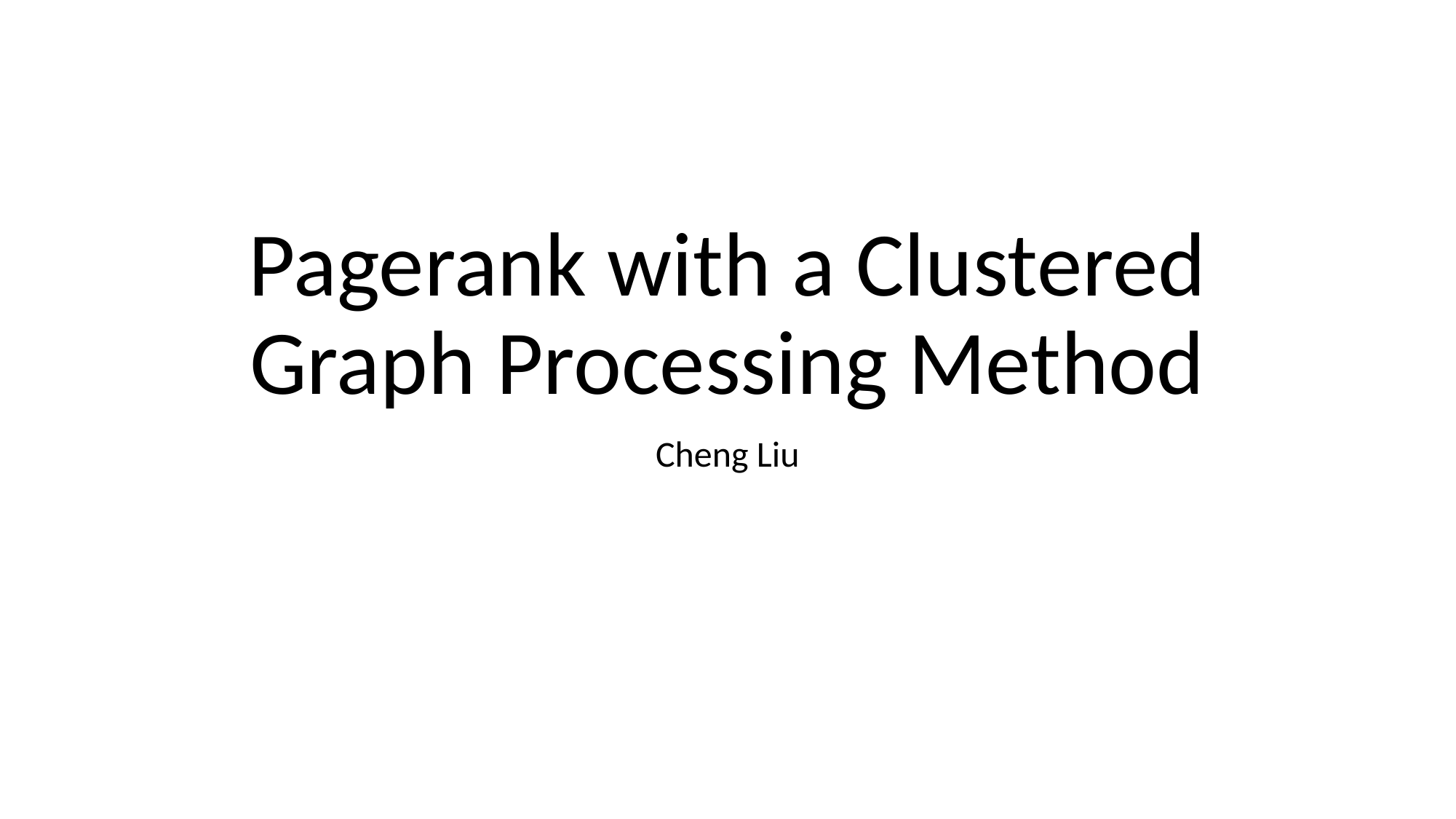

# Pagerank with a Clustered Graph Processing Method
Cheng Liu